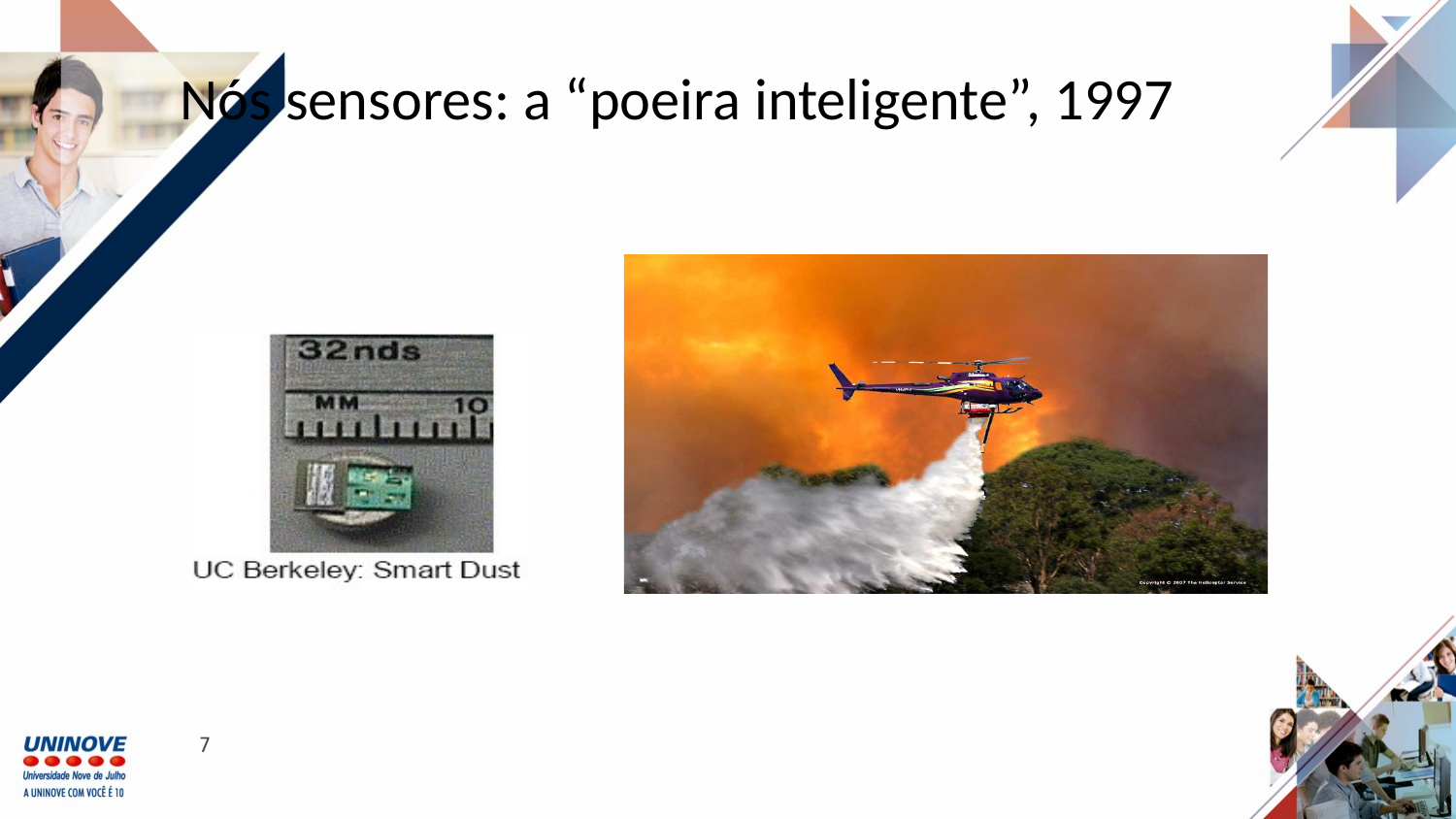

Nós sensores: a “poeira inteligente”, 1997

7